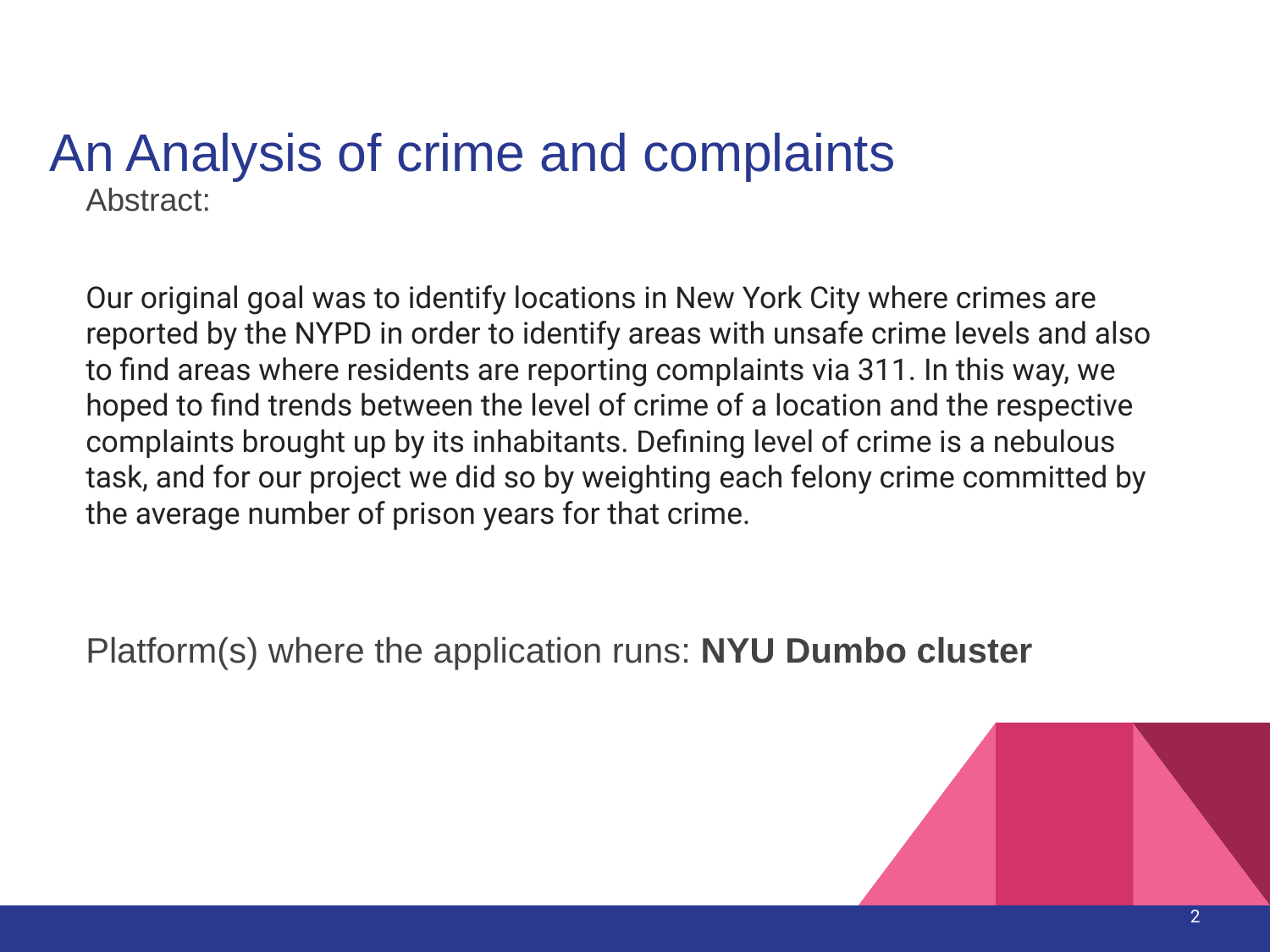

# An Analysis of crime and complaints
Abstract:

Our original goal was to identify locations in New York City where crimes are reported by the NYPD in order to identify areas with unsafe crime levels and also to find areas where residents are reporting complaints via 311. In this way, we hoped to find trends between the level of crime of a location and the respective complaints brought up by its inhabitants. Defining level of crime is a nebulous task, and for our project we did so by weighting each felony crime committed by the average number of prison years for that crime.

Platform(s) where the application runs: NYU Dumbo cluster
2